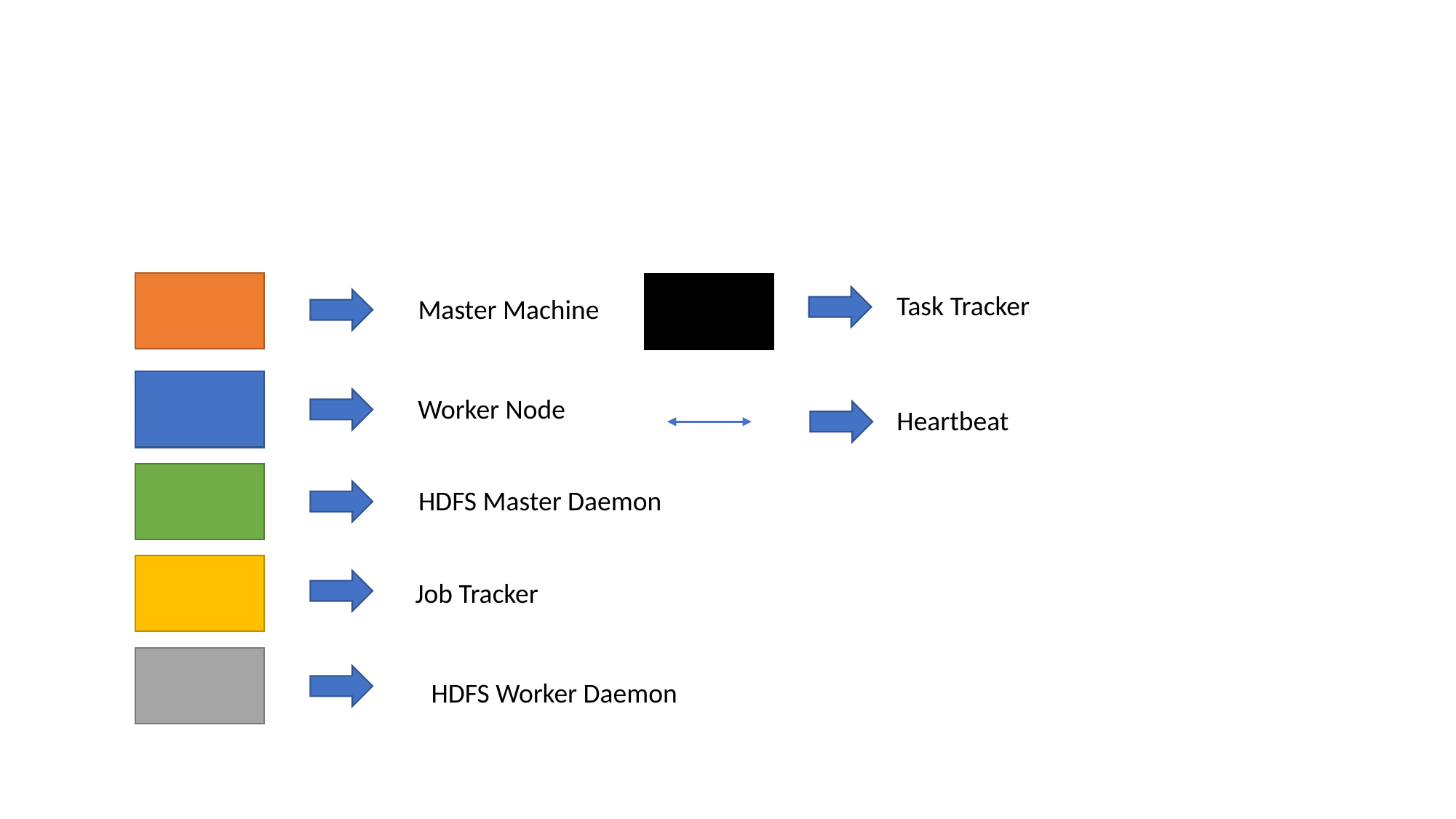

#

Task Tracker
Master Machine

Worker Node

Heartbeat

HDFS Master Daemon

Job Tracker

HDFS Worker Daemon